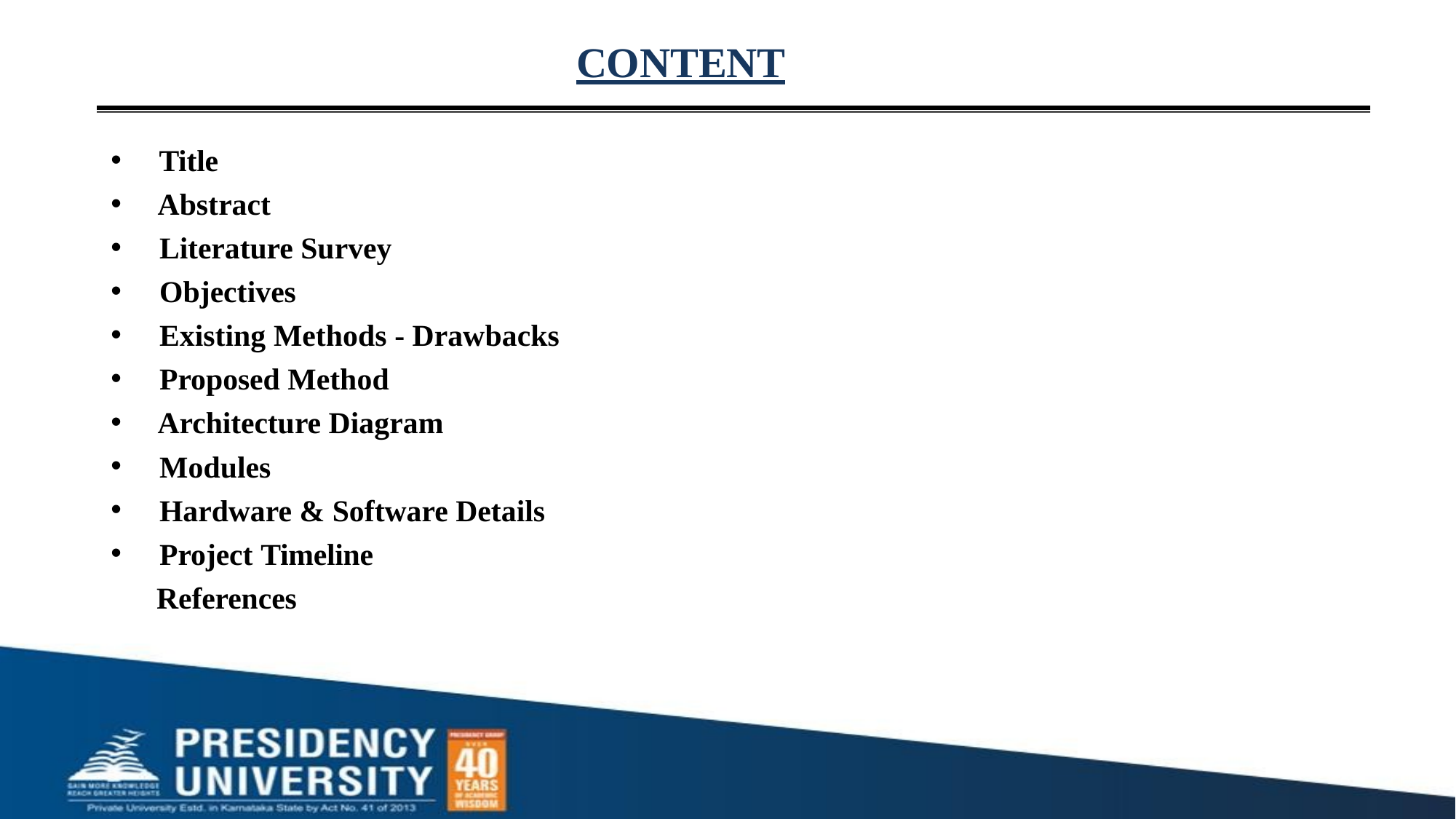

# CONTENT
Title
Abstract
Literature Survey
Objectives
Existing Methods - Drawbacks
Proposed Method
Architecture Diagram
Modules
Hardware & Software Details
Project Timeline
References